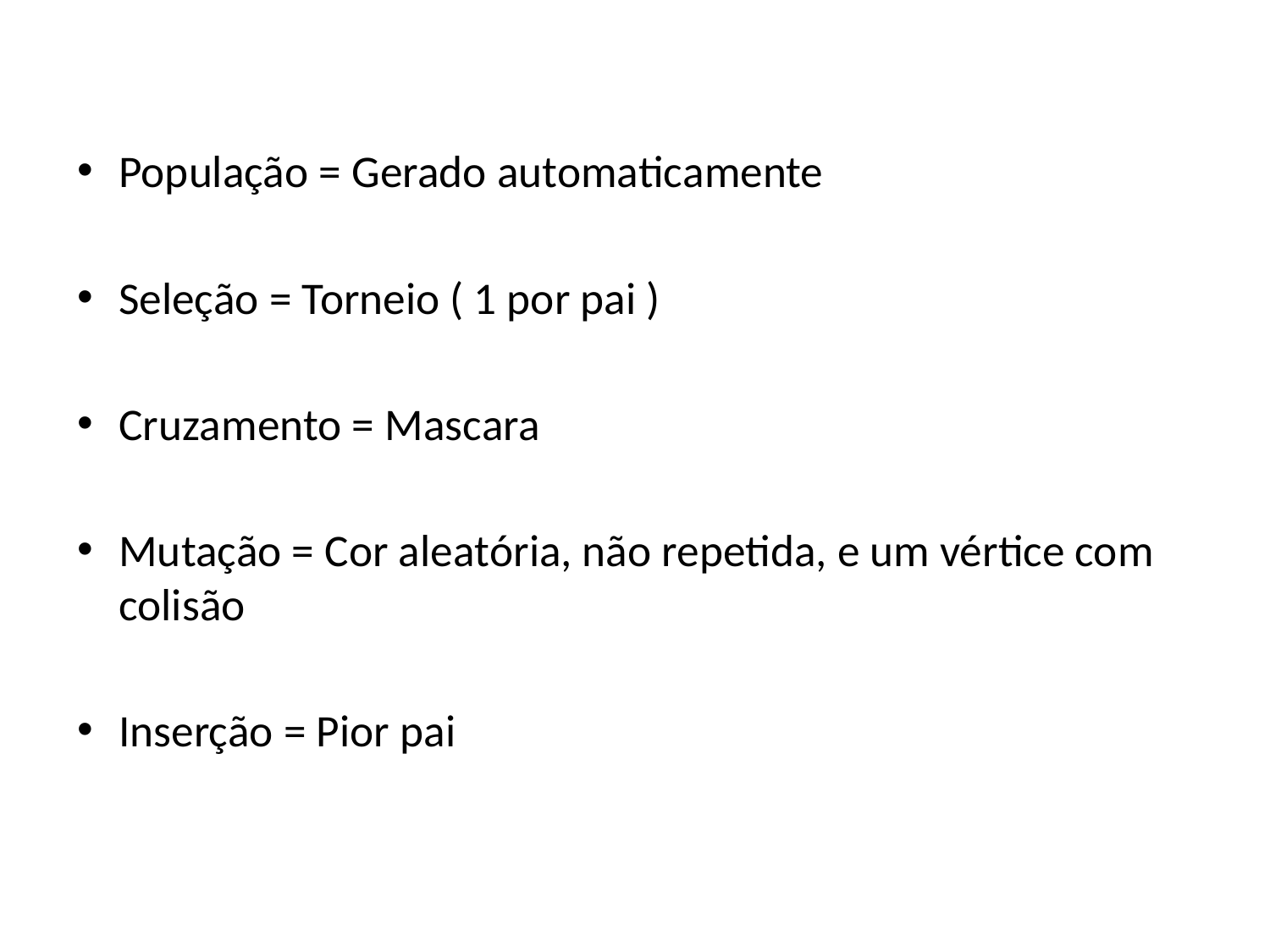

#
População = Gerado automaticamente

Seleção = Torneio ( 1 por pai )

Cruzamento = Mascara

Mutação = Cor aleatória, não repetida, e um vértice com colisão

Inserção = Pior pai